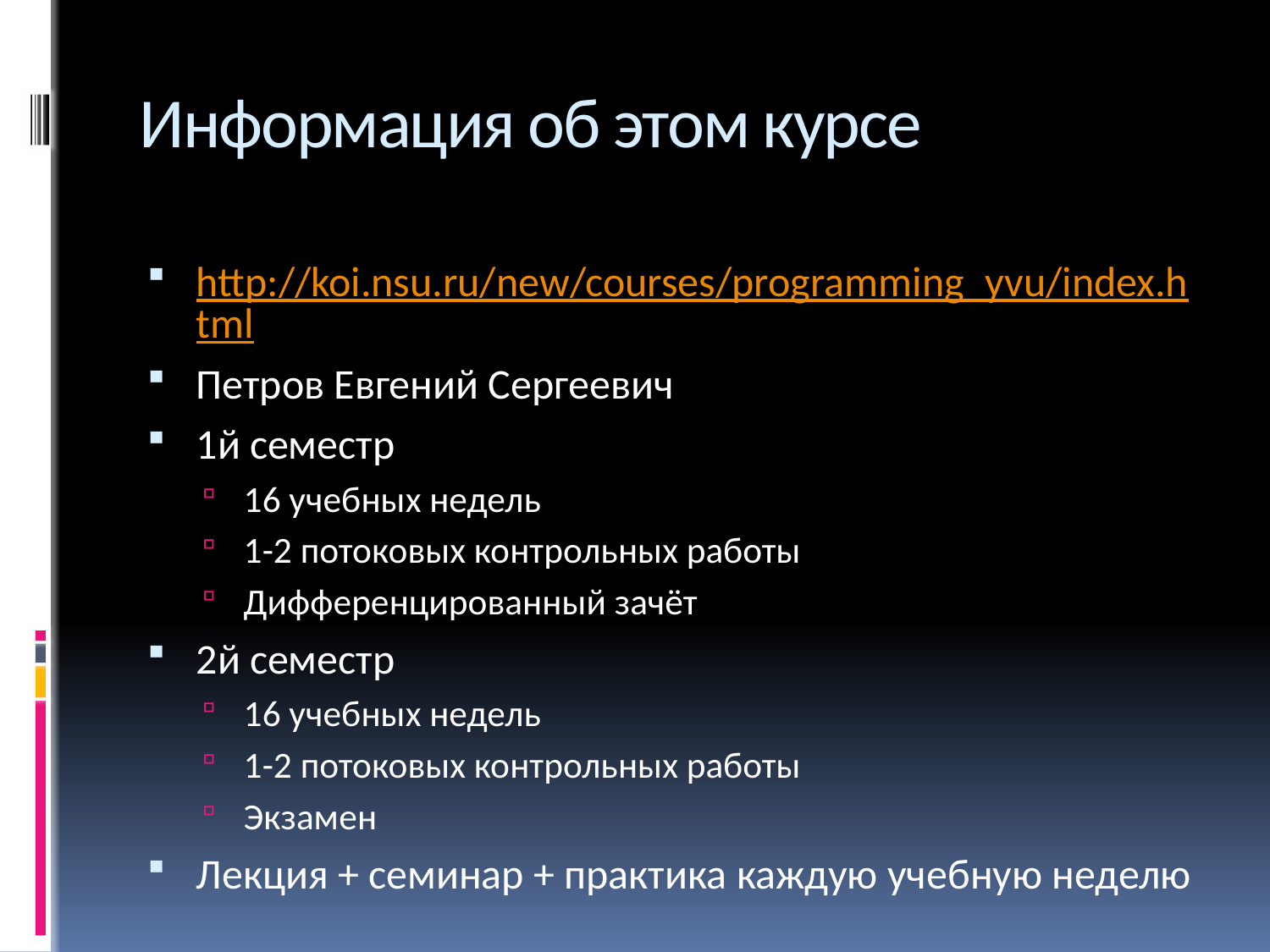

# Информация об этом курсе
http://koi.nsu.ru/new/courses/programming_yvu/index.html
Петров Евгений Сергеевич
1й семестр
16 учебных недель
1-2 потоковых контрольных работы
Дифференцированный зачёт
2й семестр
16 учебных недель
1-2 потоковых контрольных работы
Экзамен
Лекция + семинар + практика каждую учебную неделю